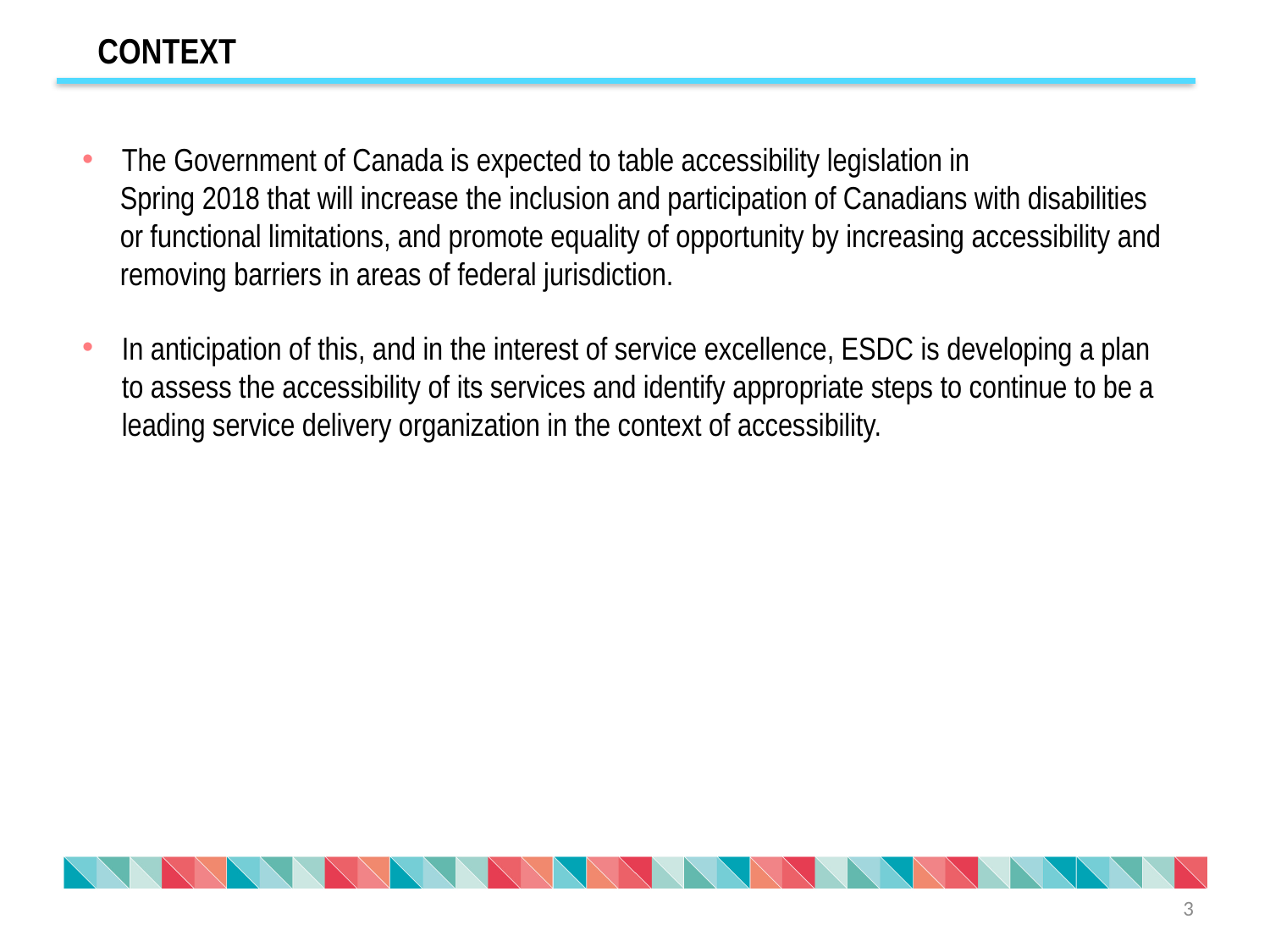

CONTEXT
The Government of Canada is expected to table accessibility legislation in
Spring 2018 that will increase the inclusion and participation of Canadians with disabilities or functional limitations, and promote equality of opportunity by increasing accessibility and removing barriers in areas of federal jurisdiction.

In anticipation of this, and in the interest of service excellence, ESDC is developing a plan to assess the accessibility of its services and identify appropriate steps to continue to be a leading service delivery organization in the context of accessibility.

3